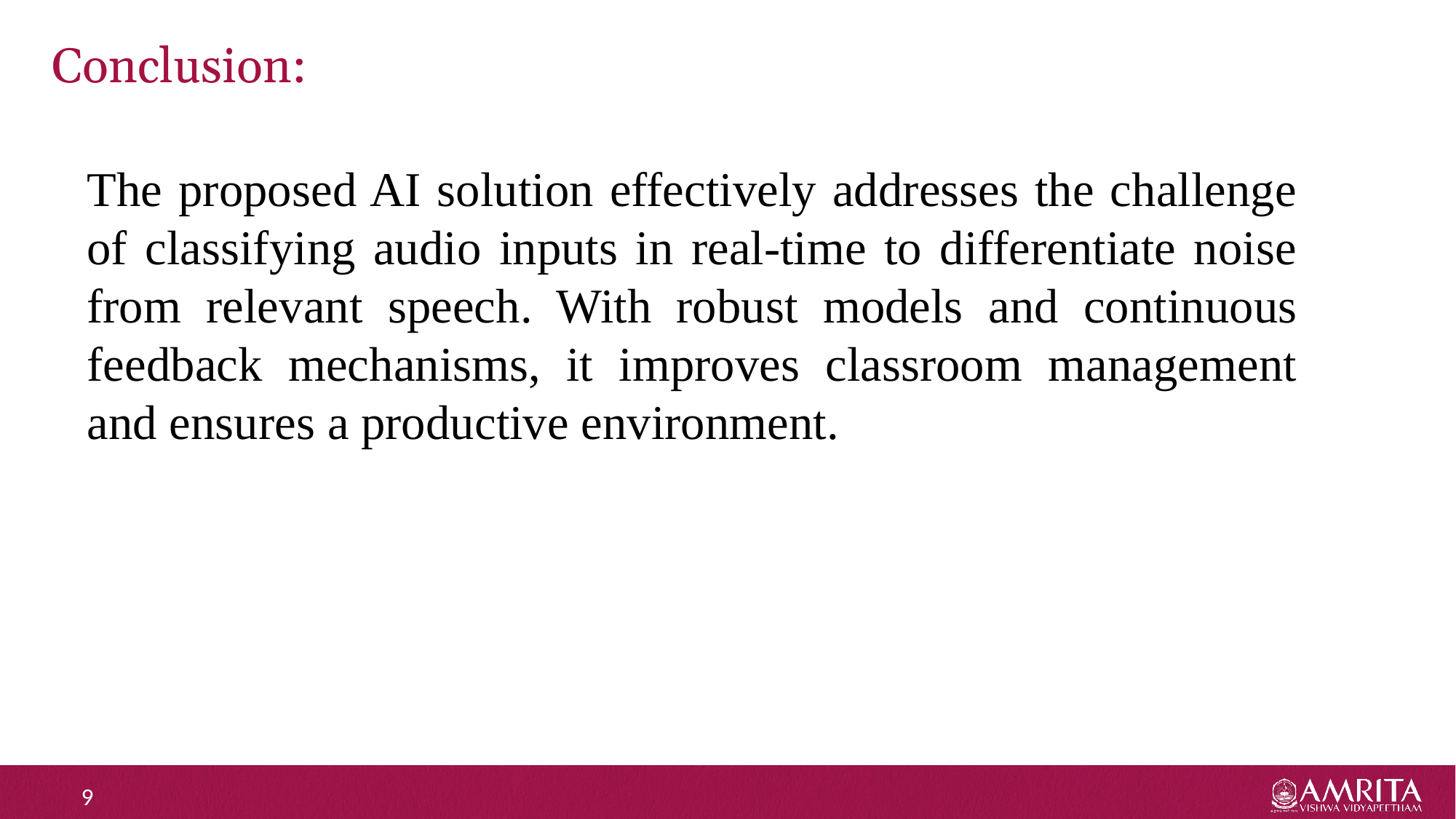

# Conclusion:
The proposed AI solution effectively addresses the challenge of classifying audio inputs in real-time to differentiate noise from relevant speech. With robust models and continuous feedback mechanisms, it improves classroom management and ensures a productive environment.
9